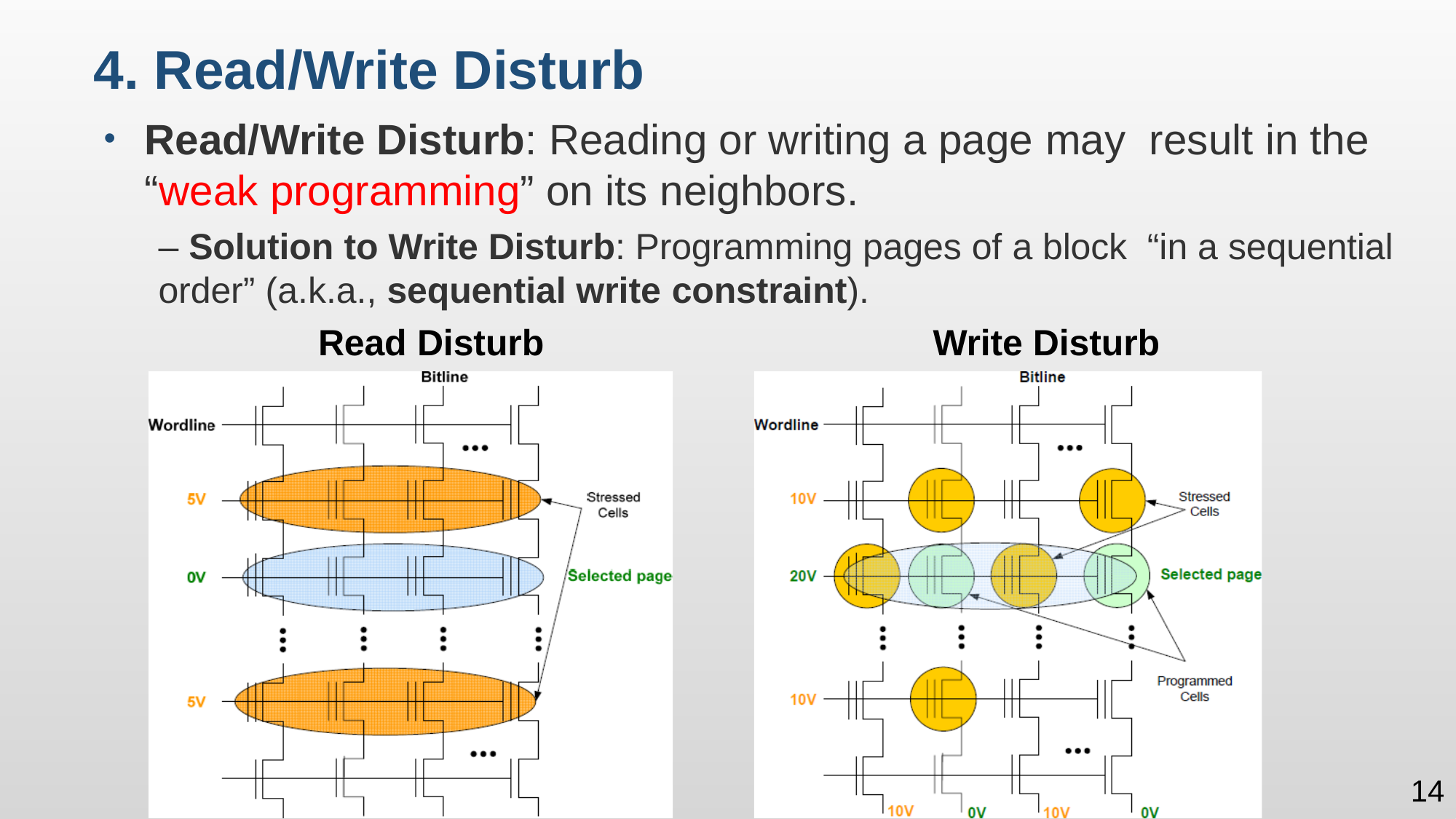

4. Read/Write Disturb
Read/Write Disturb: Reading or writing a page may  result in the “weak programming” on its neighbors.
– Solution to Write Disturb: Programming pages of a block  “in a sequential order” (a.k.a., sequential write constraint).
   	     Read Disturb				 Write Disturb

14